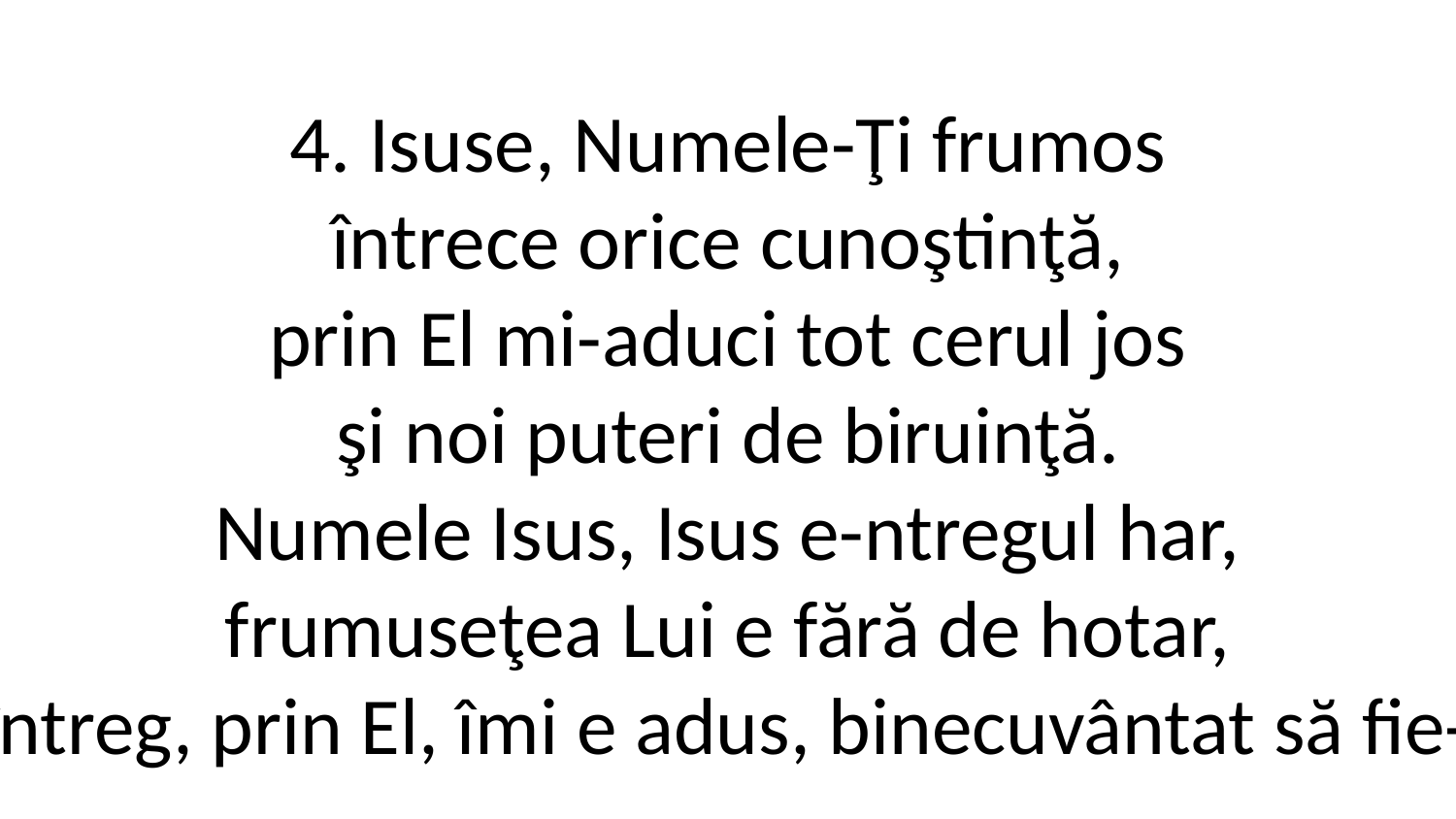

4. Isuse, Numele-Ţi frumos
întrece orice cunoştinţă,
prin El mi-aduci tot cerul jos
şi noi puteri de biruinţă.
Numele Isus, Isus e-ntregul har,
frumuseţea Lui e fără de hotar,
Dumnezeu întreg, prin El, îmi e adus, binecuvântat să fie-n veci, Isus.